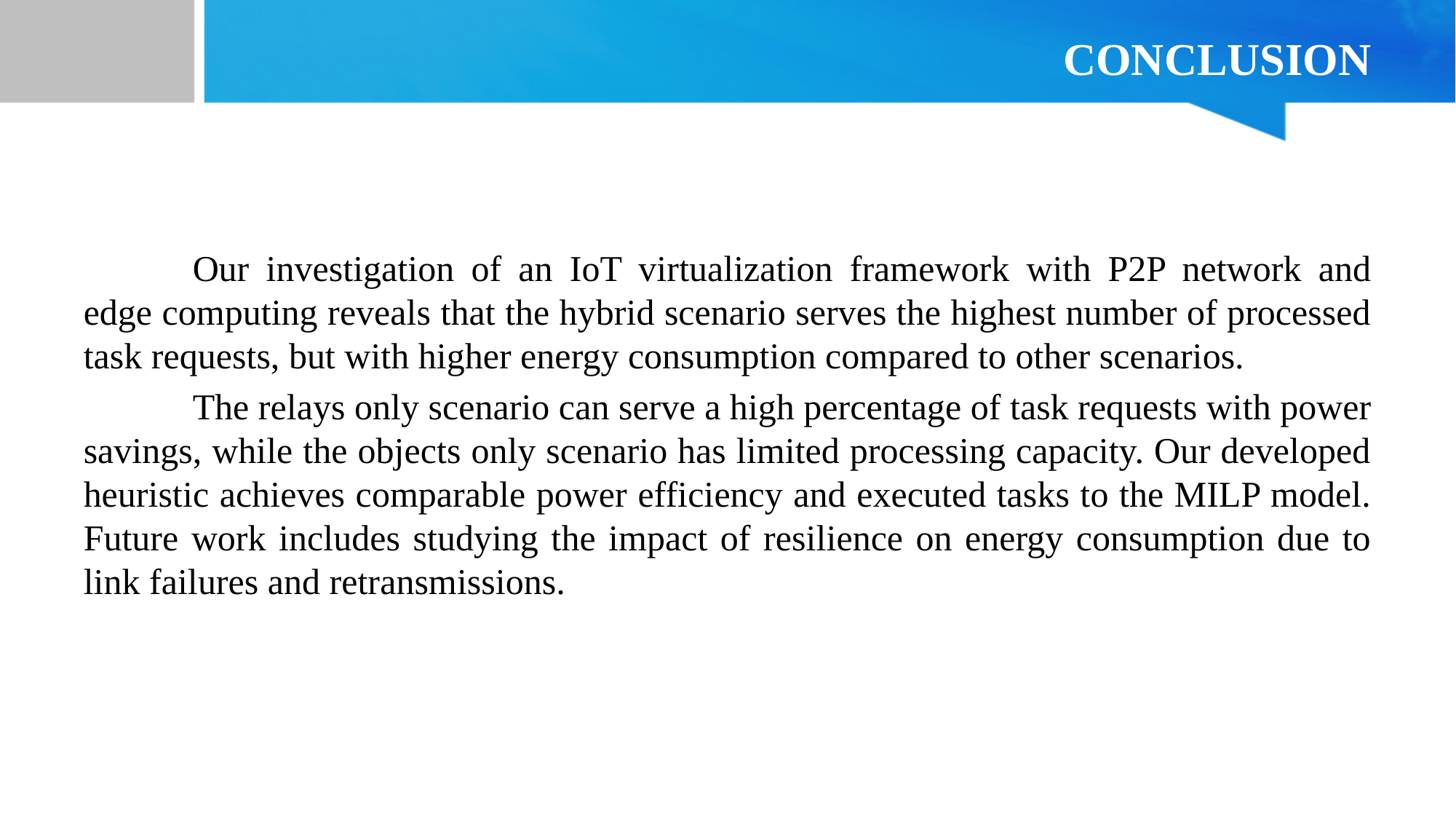

# CONCLUSION
	Our investigation of an IoT virtualization framework with P2P network and edge computing reveals that the hybrid scenario serves the highest number of processed task requests, but with higher energy consumption compared to other scenarios.
	The relays only scenario can serve a high percentage of task requests with power savings, while the objects only scenario has limited processing capacity. Our developed heuristic achieves comparable power efficiency and executed tasks to the MILP model. Future work includes studying the impact of resilience on energy consumption due to link failures and retransmissions.